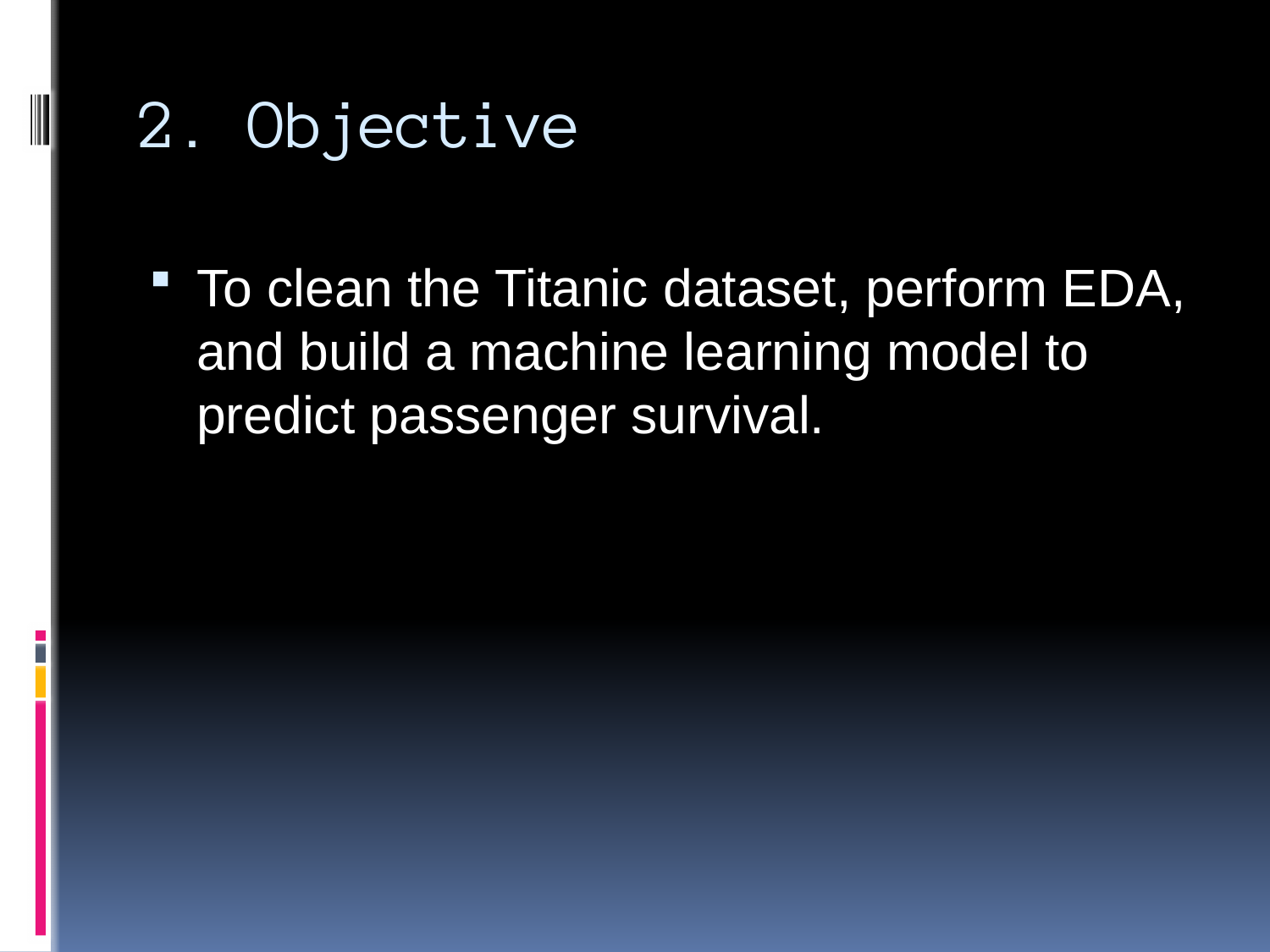

# 2. Objective
To clean the Titanic dataset, perform EDA, and build a machine learning model to predict passenger survival.